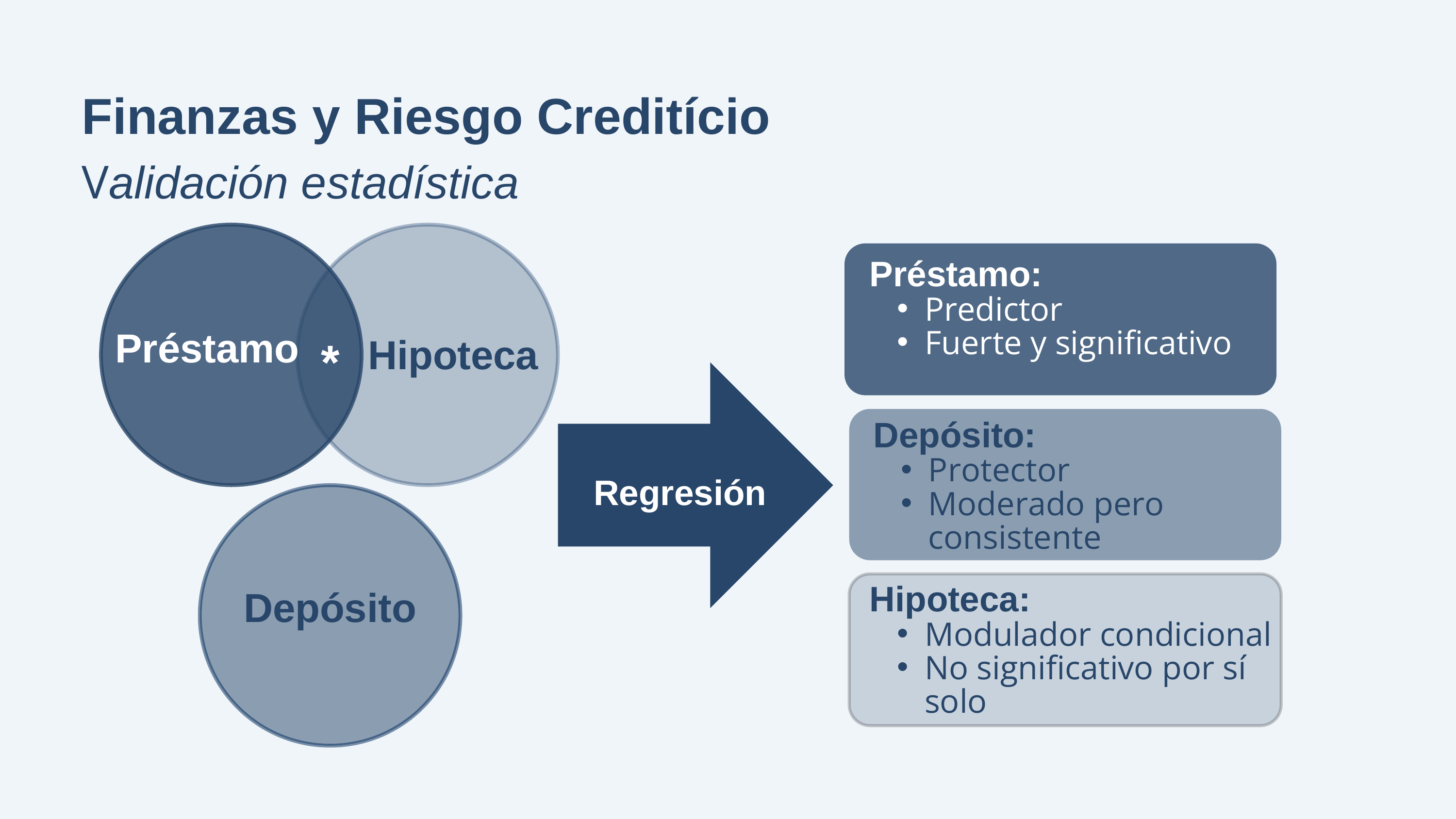

Finanzas y Riesgo Creditício
Validación estadística

Préstamo:
Predictor
Fuerte y significativo

Depósito:
Protector
Moderado pero consistente

Hipoteca:
Modulador condicional
No significativo por sí solo

Préstamo
Hipoteca
*

Regresión

Depósito